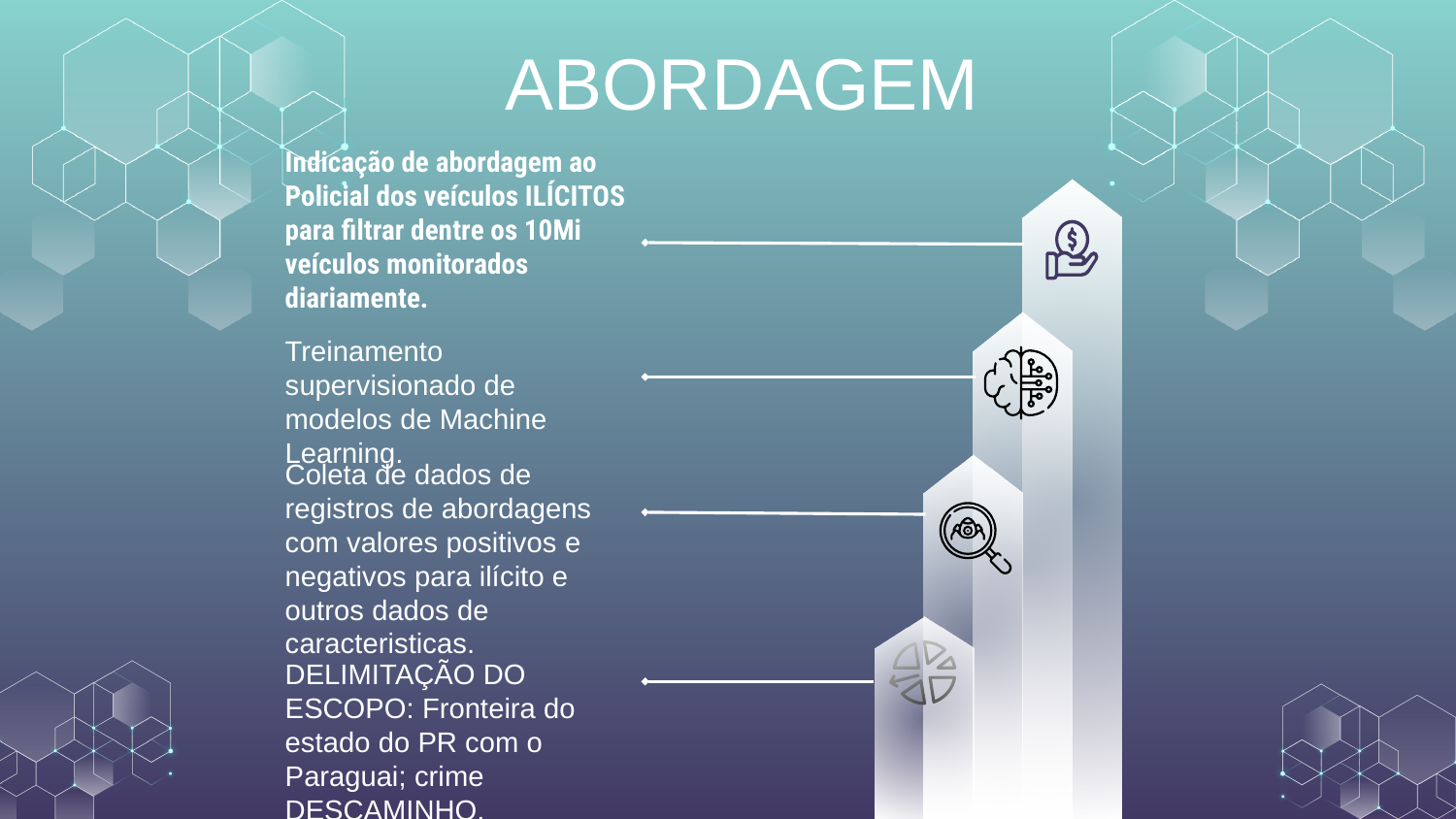

# ABORDAGEM
Indicação de abordagem ao Policial dos veículos ILÍCITOS para filtrar dentre os 10Mi veículos monitorados diariamente.

Treinamento supervisionado de modelos de Machine Learning.

Coleta de dados de registros de abordagens com valores positivos e negativos para ilícito e outros dados de caracteristicas.

DELIMITAÇÃO DO ESCOPO: Fronteira do estado do PR com o Paraguai; crime DESCAMINHO.